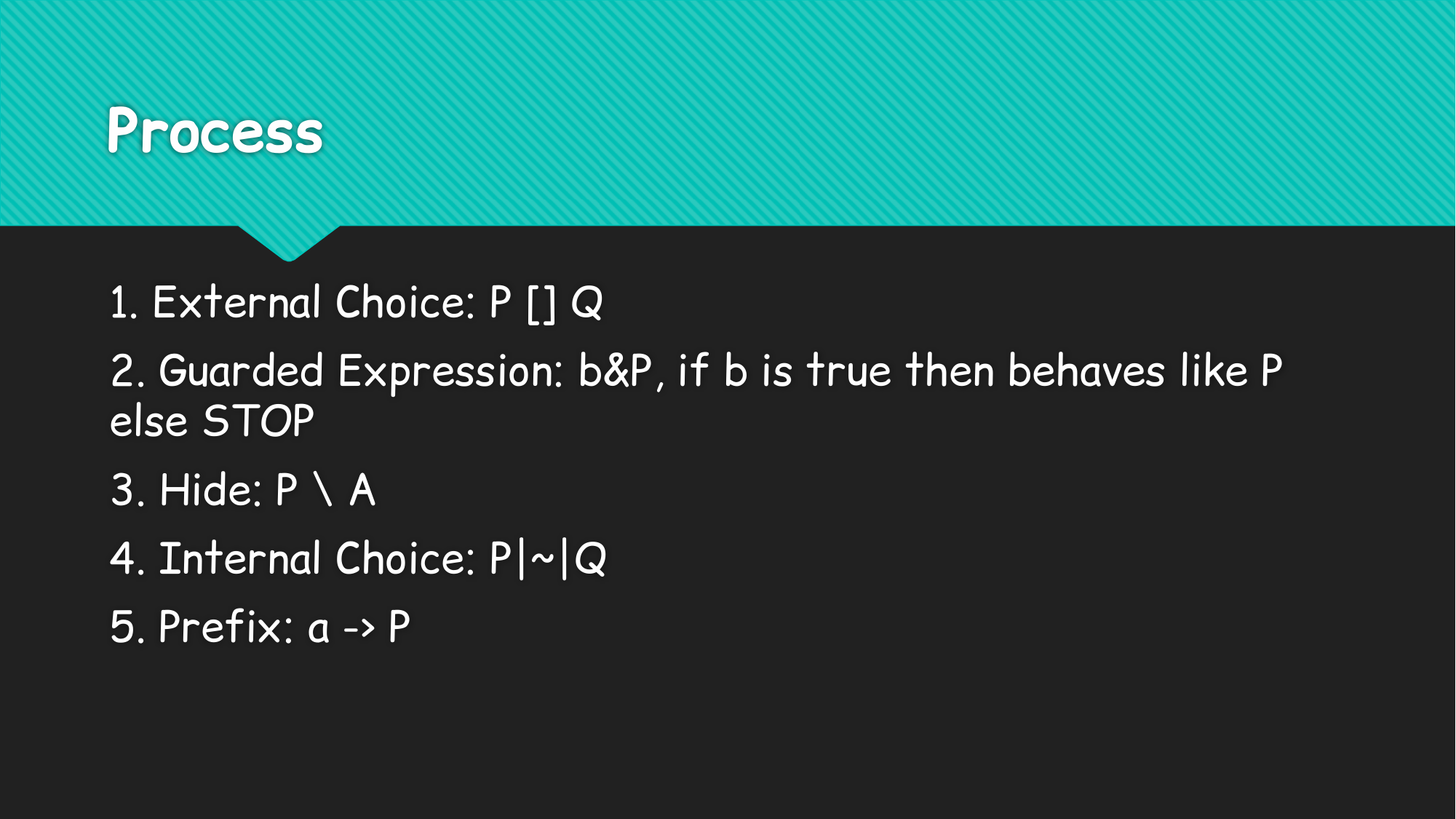

# Process
1. External Choice: P [] Q
2. Guarded Expression: b&P, if b is true then behaves like P   else STOP
3. Hide: P \ A
4. Internal Choice: P|~|Q
5. Prefix: a -> P